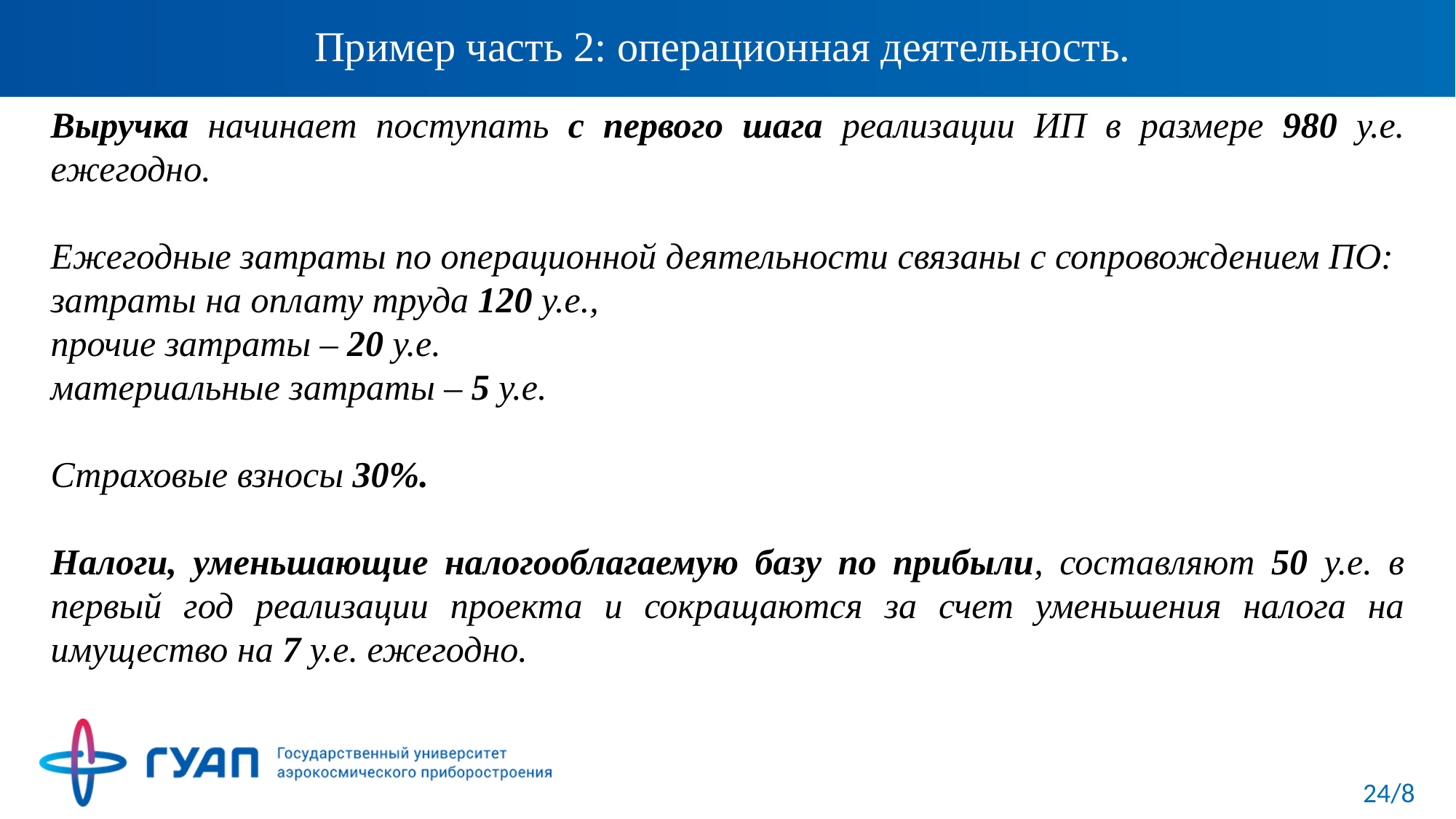

# Пример часть 2: операционная деятельность.
Выручка начинает поступать с первого шага реализации ИП в размере 980 у.е. ежегодно.

Ежегодные затраты по операционной деятельности связаны с сопровождением ПО:
затраты на оплату труда 120 у.е.,
прочие затраты – 20 у.е.
материальные затраты – 5 у.е.

Страховые взносы 30%.

Налоги, уменьшающие налогооблагаемую базу по прибыли, составляют 50 у.е. в первый год реализации проекта и сокращаются за счет уменьшения налога на имущество на 7 у.е. ежегодно.